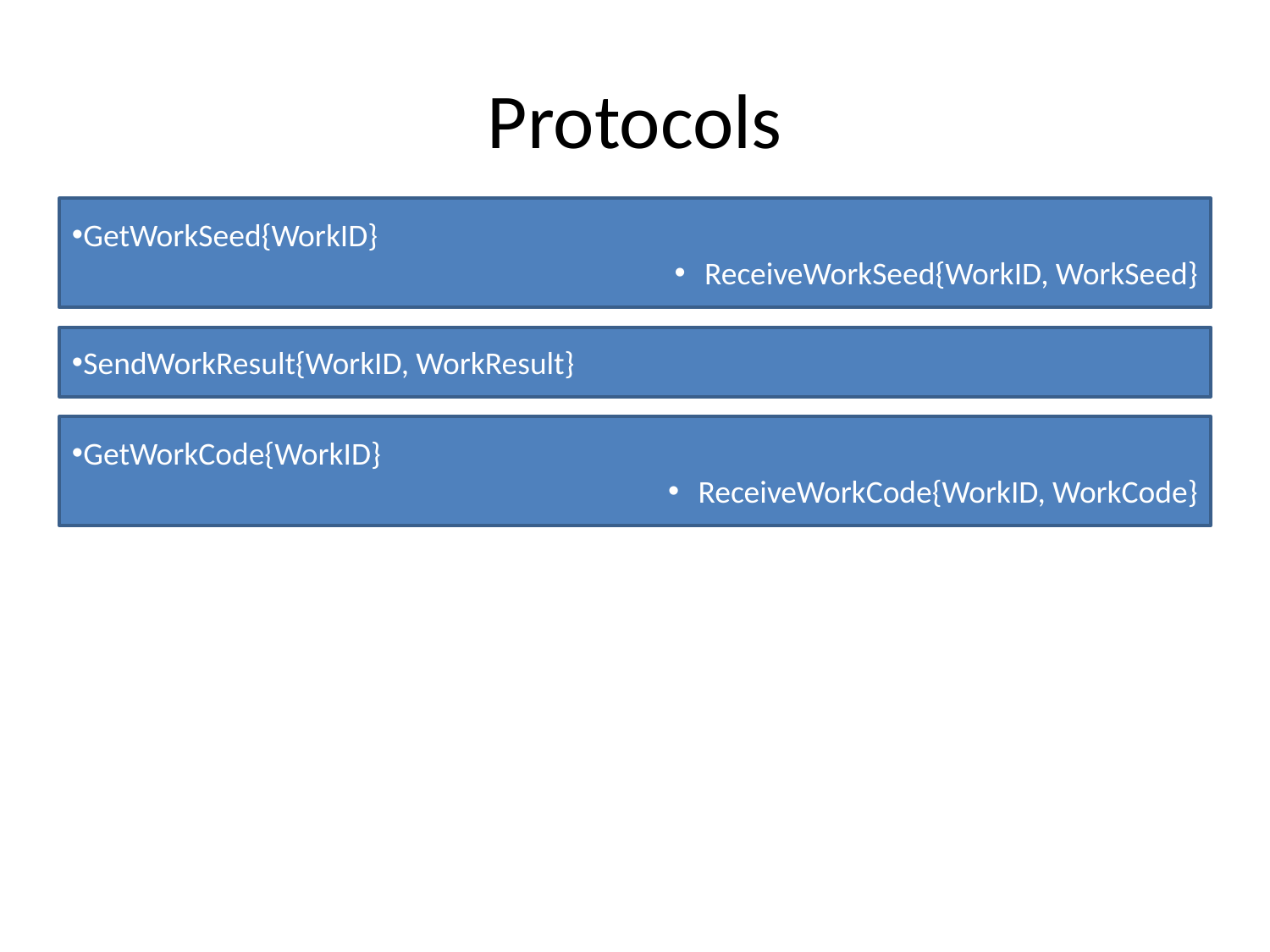

# Protocols
GetWorkSeed{WorkID}
ReceiveWorkSeed{WorkID, WorkSeed}
SendWorkResult{WorkID, WorkResult}
GetWorkCode{WorkID}
ReceiveWorkCode{WorkID, WorkCode}